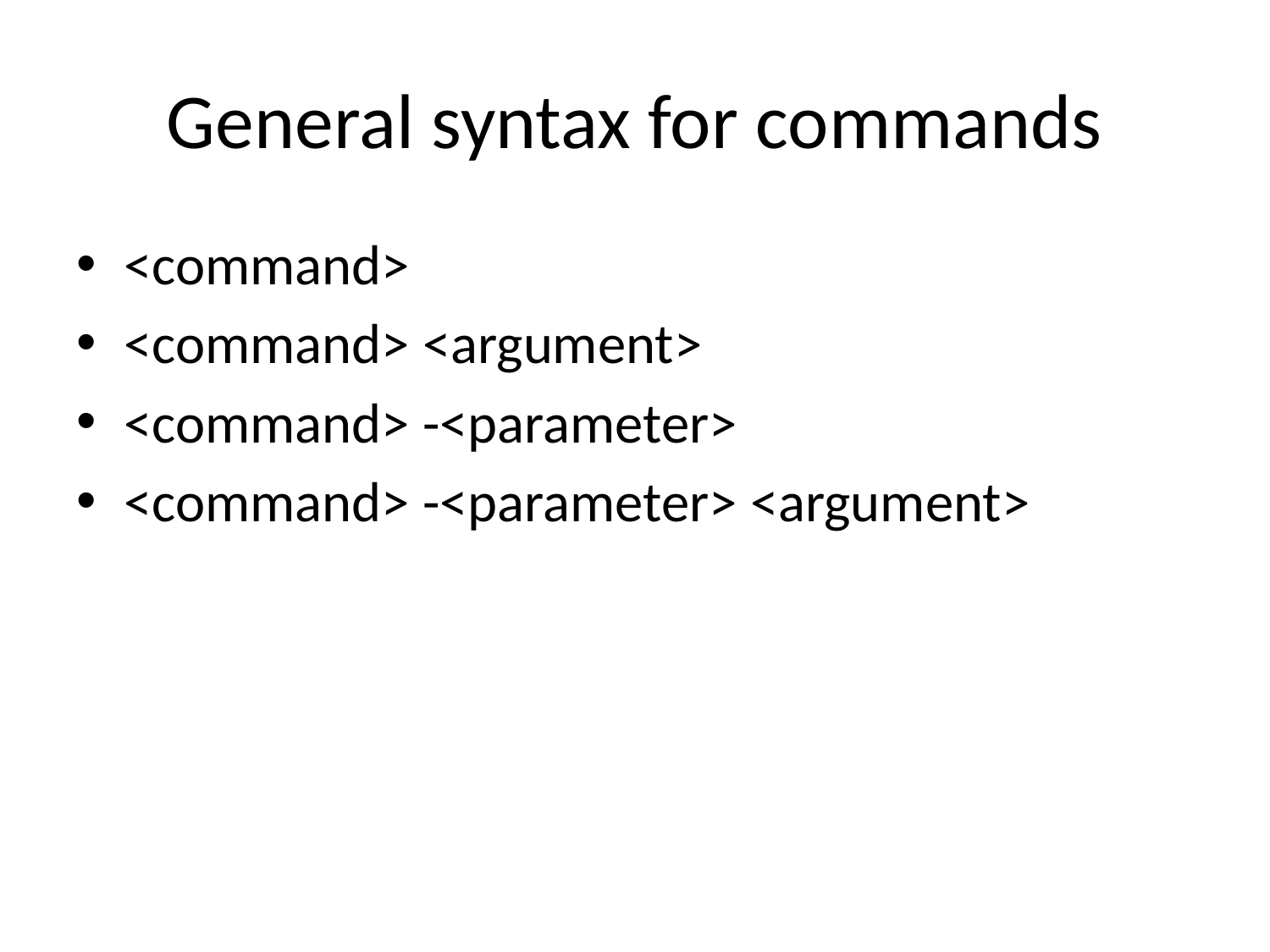

# General syntax for commands
<command>
<command> <argument>
<command> -<parameter>
<command> -<parameter> <argument>